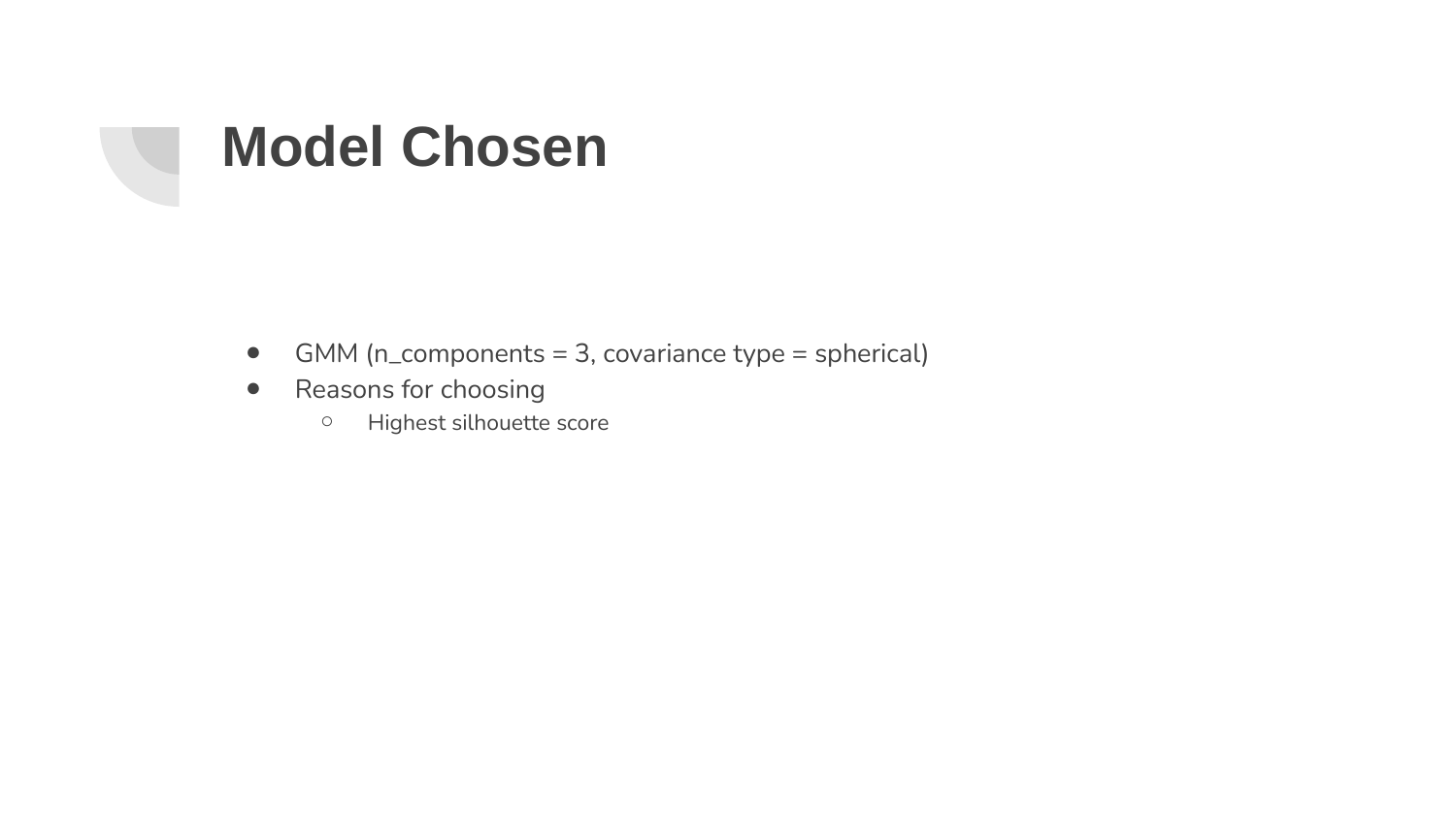

# Model Chosen
GMM (n_components = 3, covariance type = spherical)
Reasons for choosing
Highest silhouette score